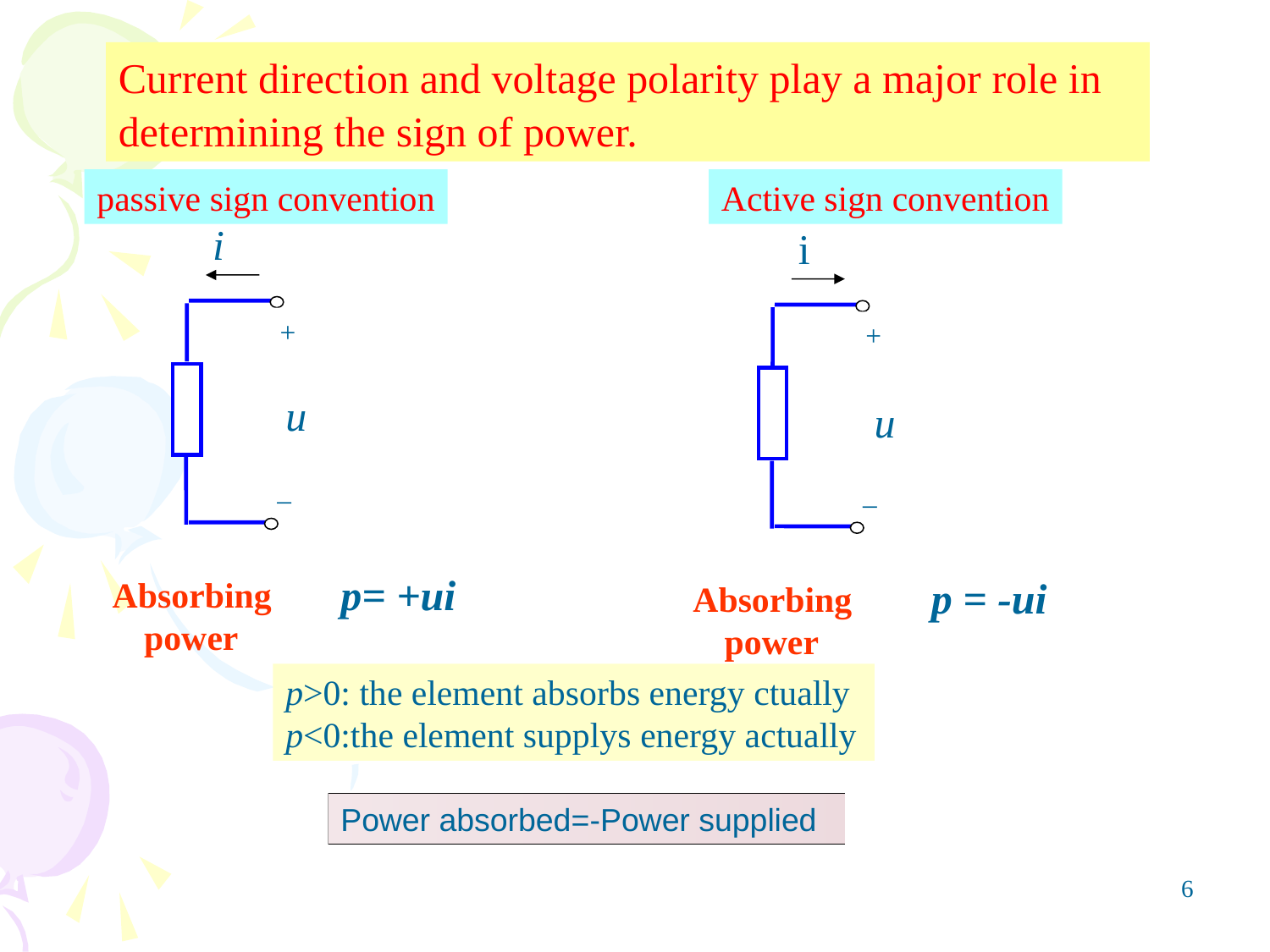

Current direction and voltage polarity play a major role in determining the sign of power.
passive sign convention
Active sign convention
i

+
u
–
i

+
v
–
u

p= +ui
p = -ui
Absorbing power
Absorbing power
p>0: the element absorbs energy ctually
p<0:the element supplys energy actually
Power absorbed=-Power supplied
6